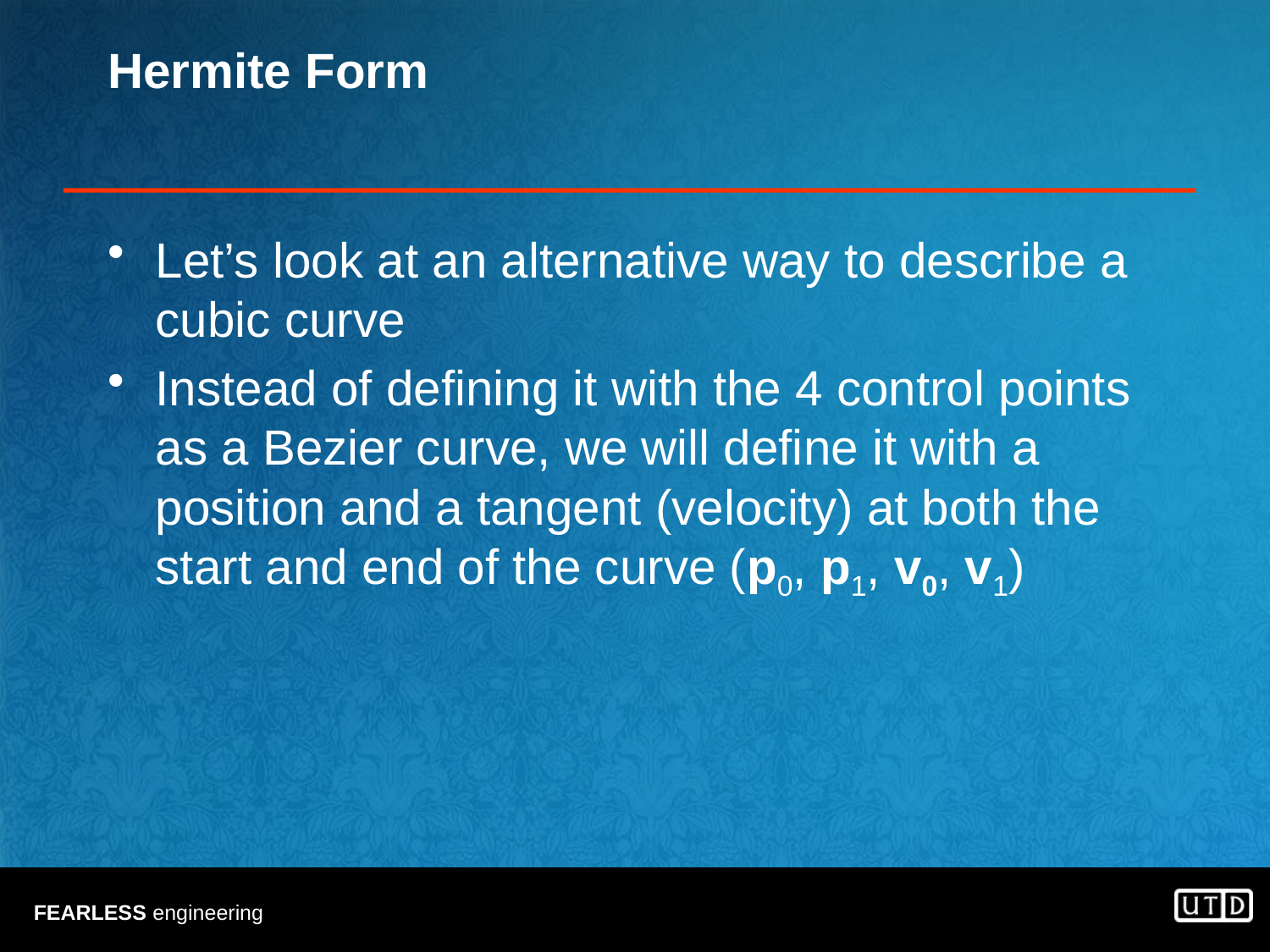

# Hermite Form

Let’s look at an alternative way to describe a cubic curve
Instead of defining it with the 4 control points as a Bezier curve, we will define it with a position and a tangent (velocity) at both the start and end of the curve (p0, p1, v0, v1)